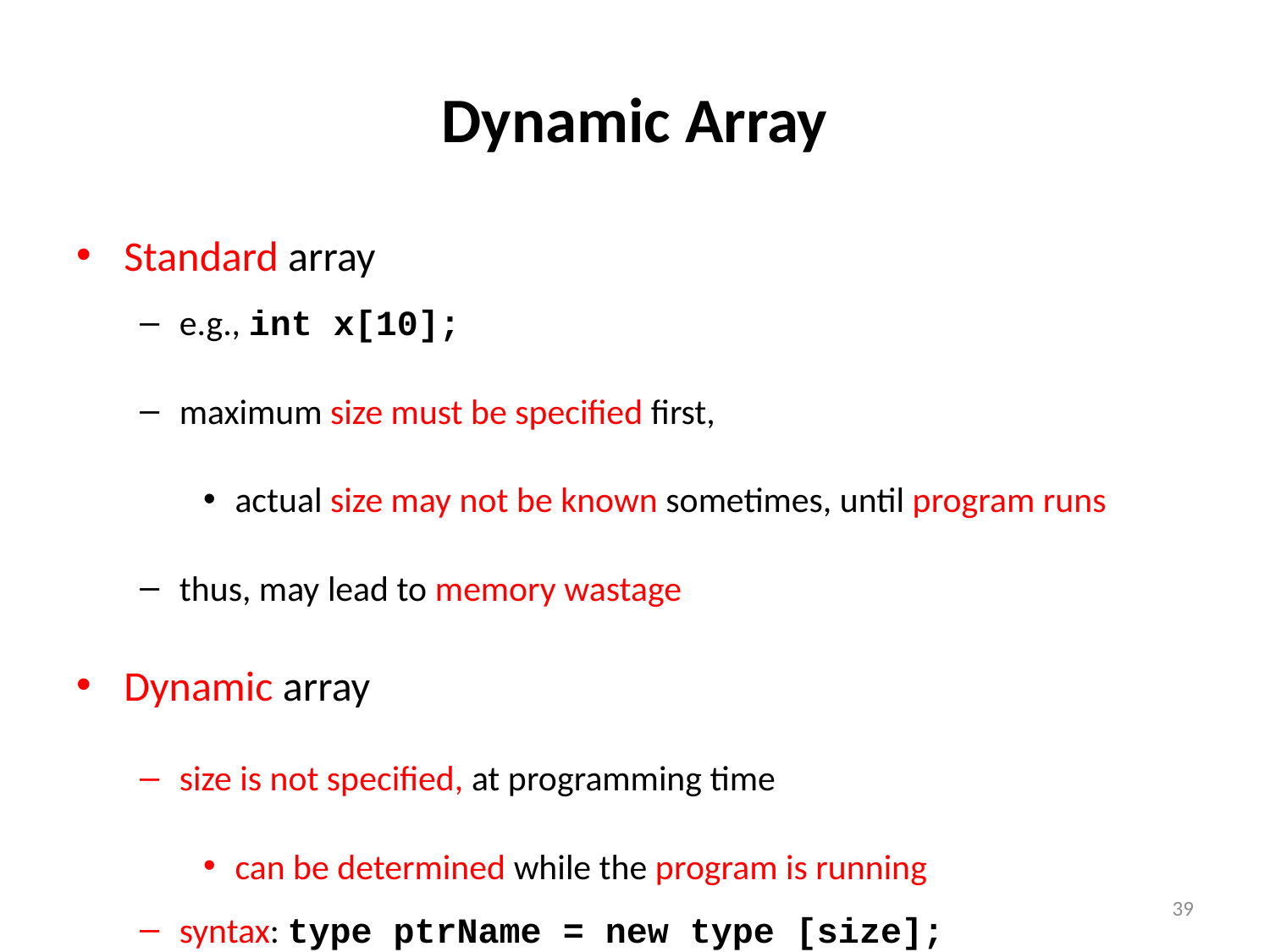

# Dynamic Array
Standard array

e.g., int x[10];

maximum size must be specified first,

actual size may not be known sometimes, until program runs

thus, may lead to memory wastage

Dynamic array

size is not specified, at programming time

can be determined while the program is running

syntax: type ptrName = new type [size];
39